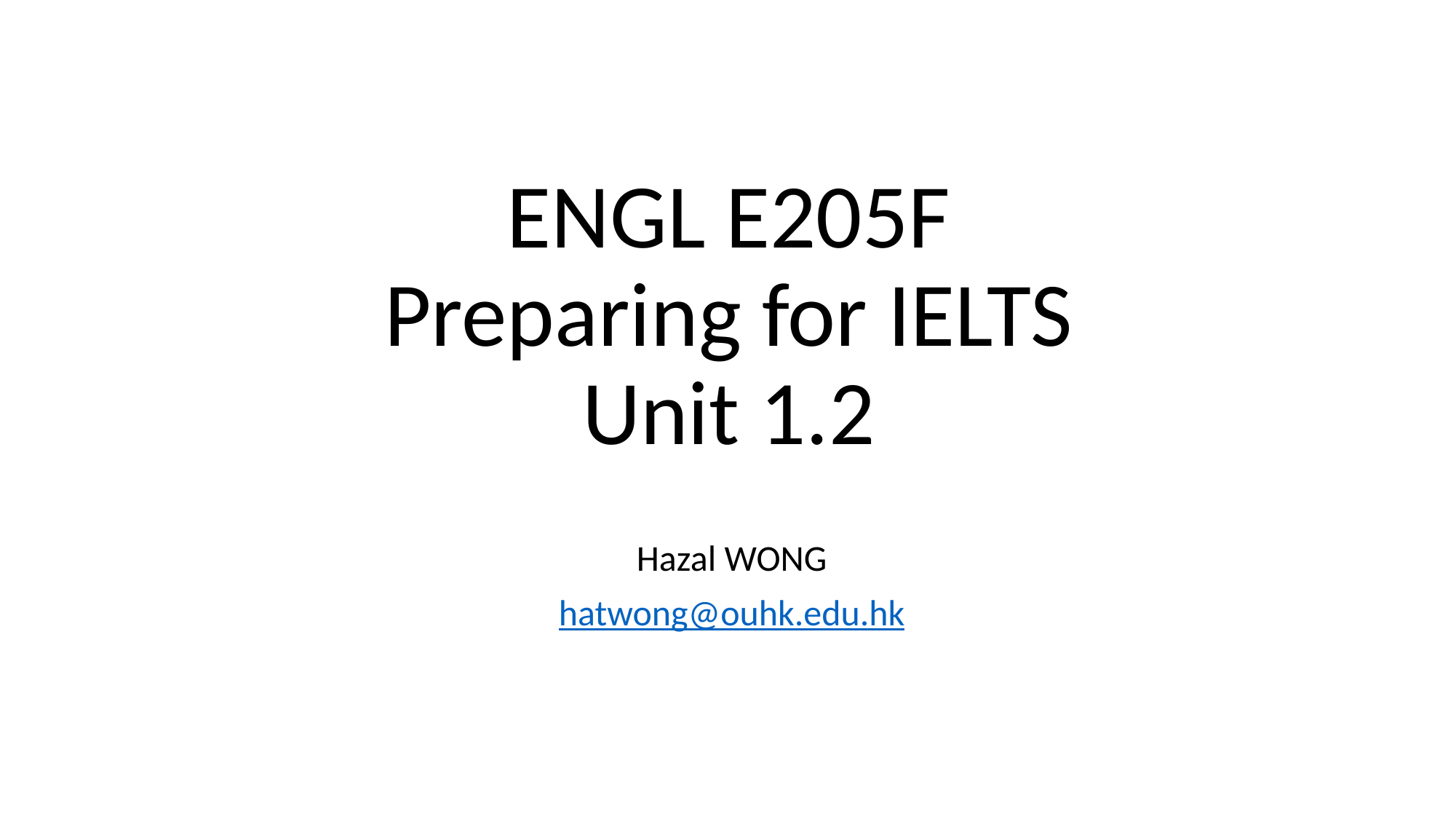

# ENGL E205F Preparing for IELTS Unit 1.2

Hazal WONG
hatwong@ouhk.edu.hk